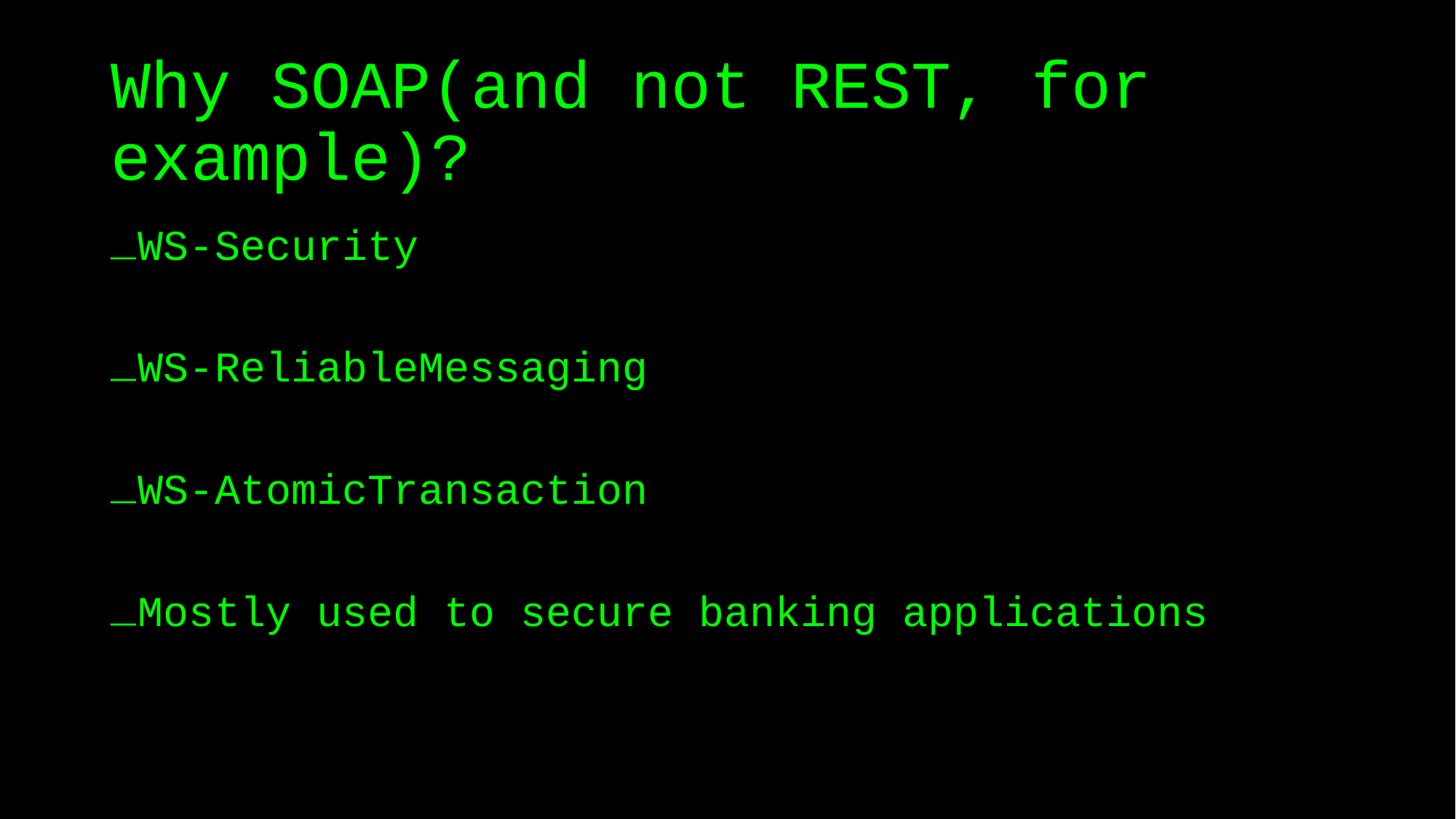

# Why SOAP(and not REST, for example)?
WS-Security

WS-ReliableMessaging

WS-AtomicTransaction

Mostly used to secure banking applications